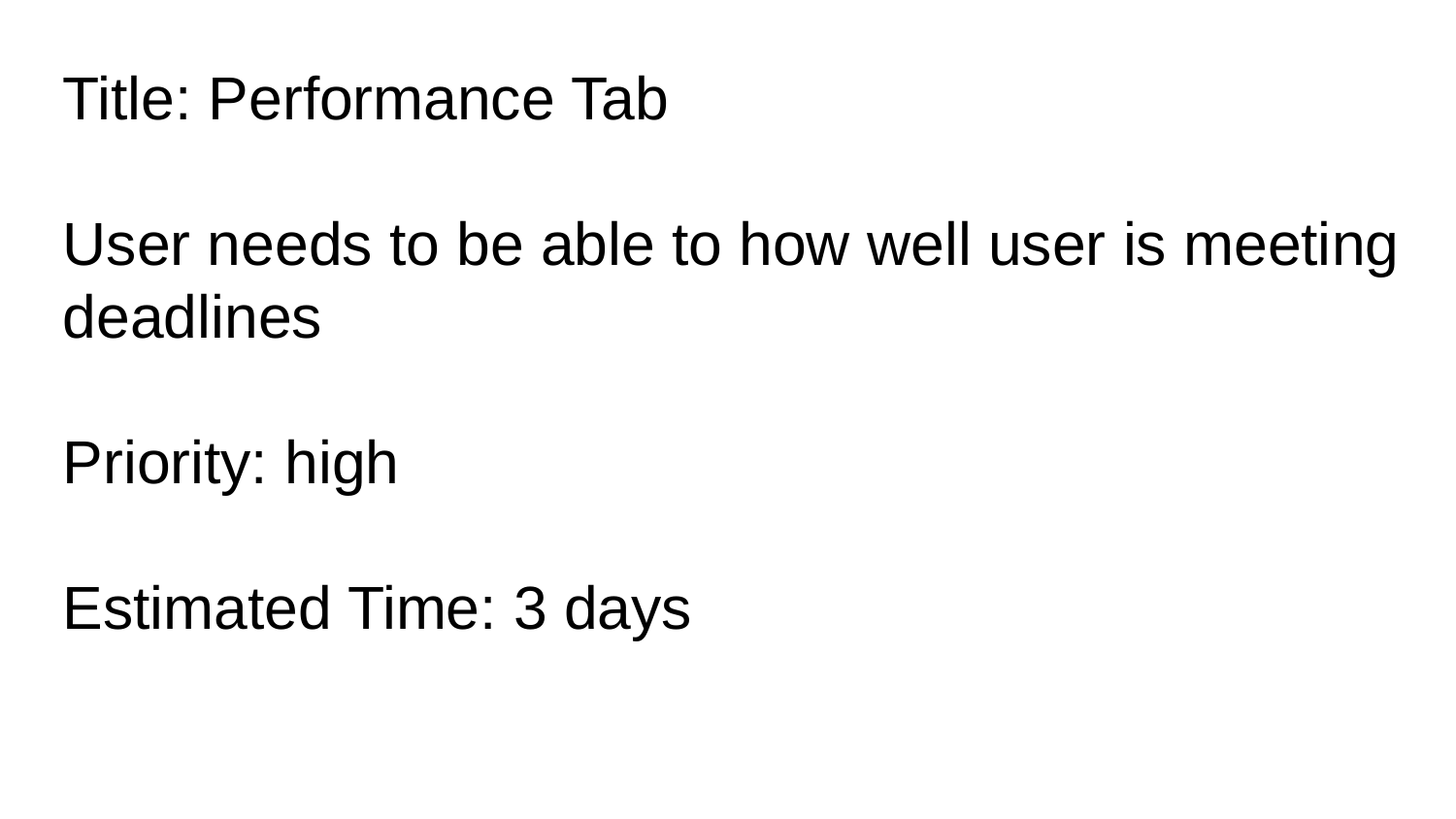

Title: Performance Tab

User needs to be able to how well user is meeting deadlines

Priority: high

Estimated Time: 3 days